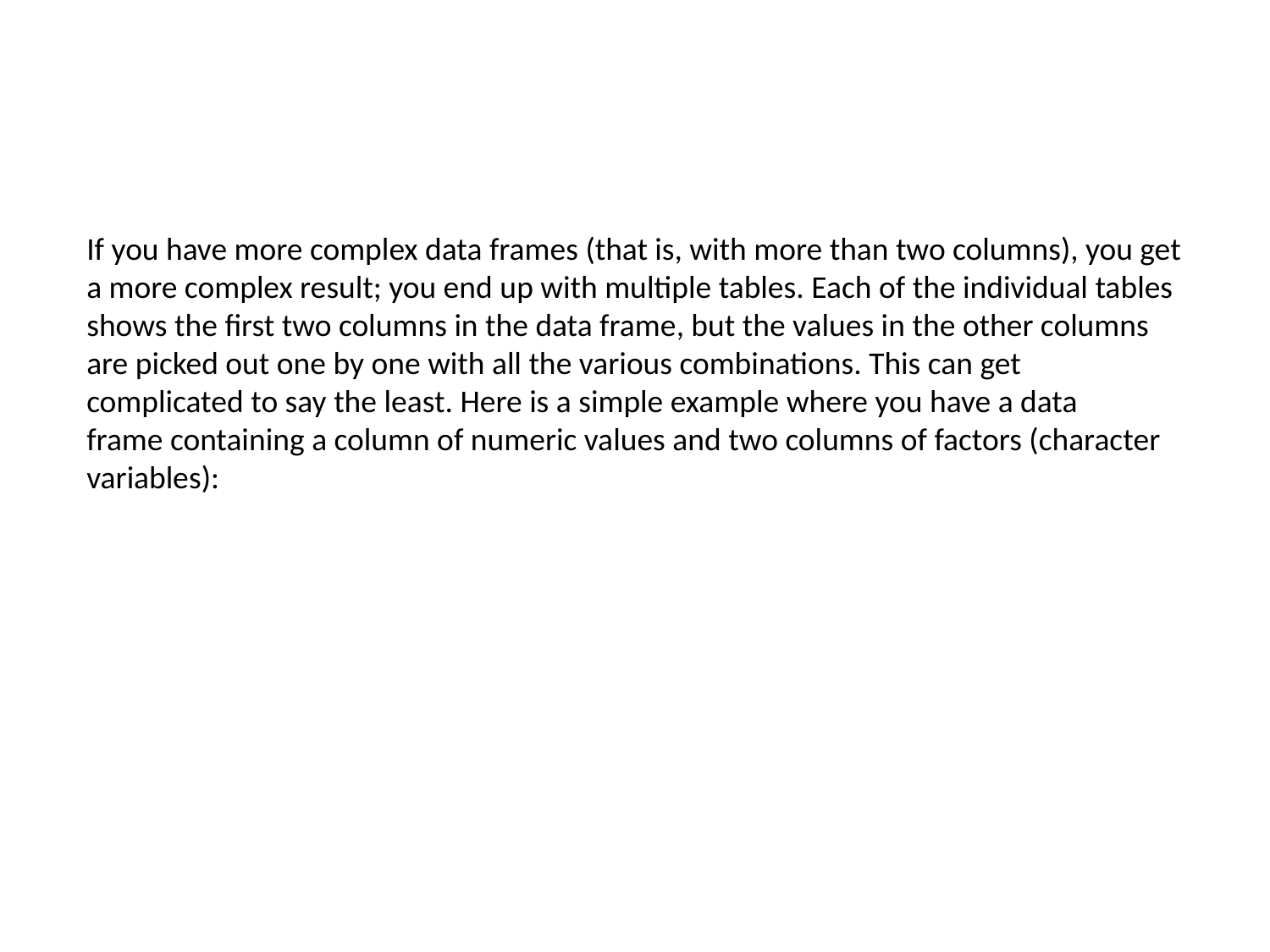

#
If you have more complex data frames (that is, with more than two columns), you get a more complex result; you end up with multiple tables. Each of the individual tables shows the first two columns in the data frame, but the values in the other columns are picked out one by one with all the various combinations. This can get complicated to say the least. Here is a simple example where you have a data
frame containing a column of numeric values and two columns of factors (character variables):